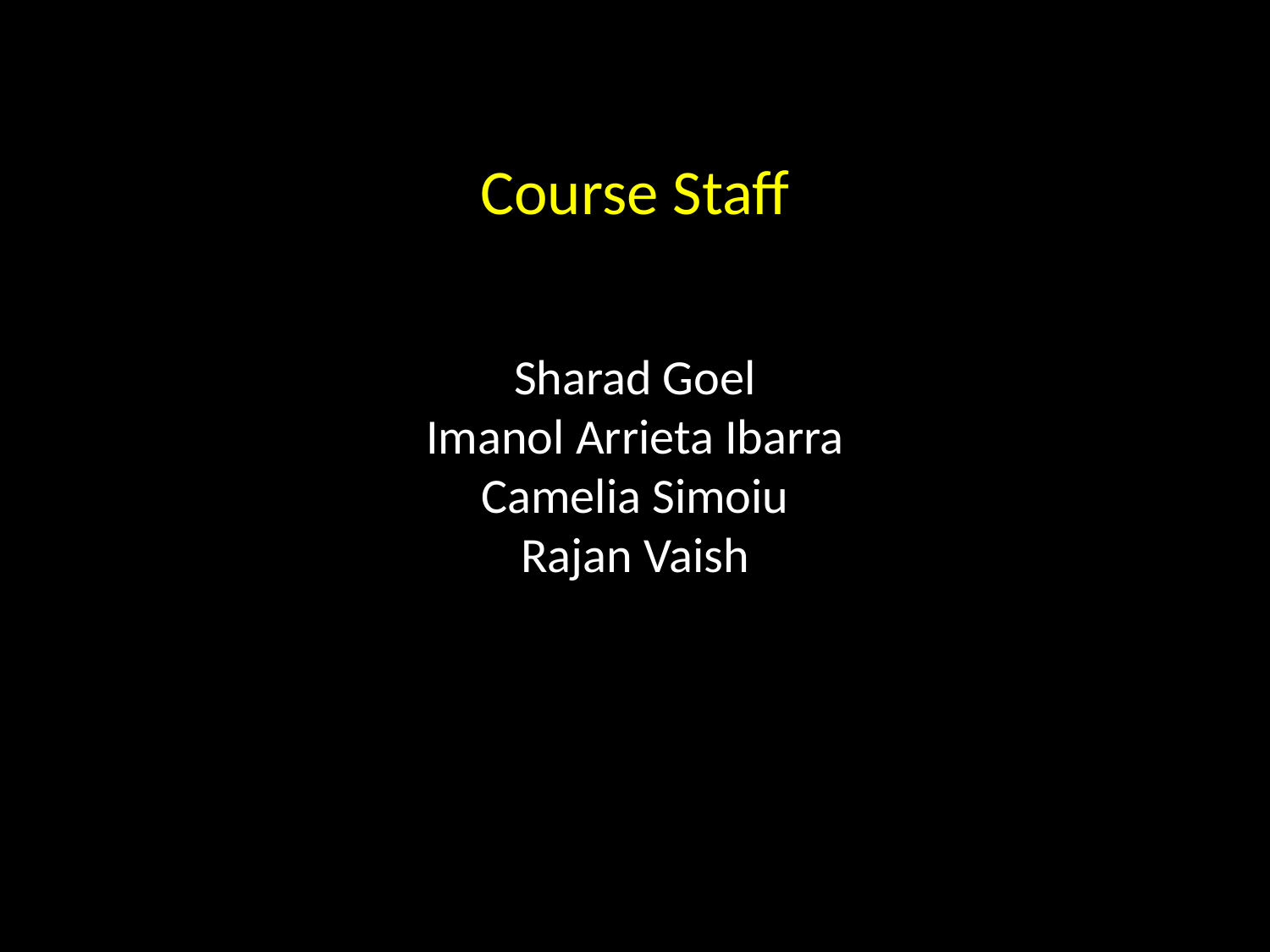

Course Staff

Sharad Goel
Imanol Arrieta Ibarra
Camelia Simoiu
Rajan Vaish